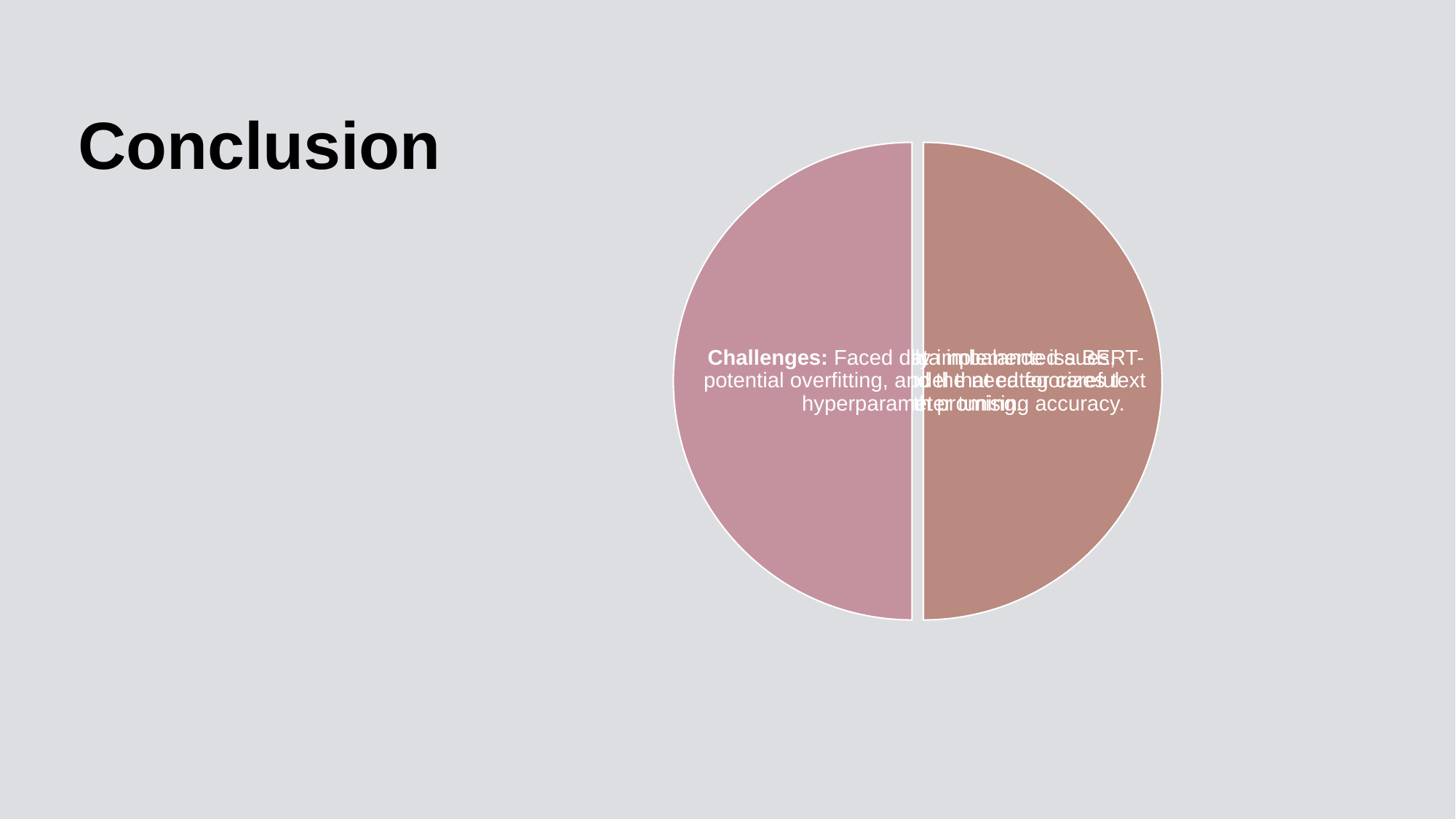

# Conclusion
Summary: Successfully implemented a BERT-based classification model that categorizes text into three classes with promising accuracy.
Challenges: Faced data imbalance issues, potential overfitting, and the need for careful hyperparameter tuning.